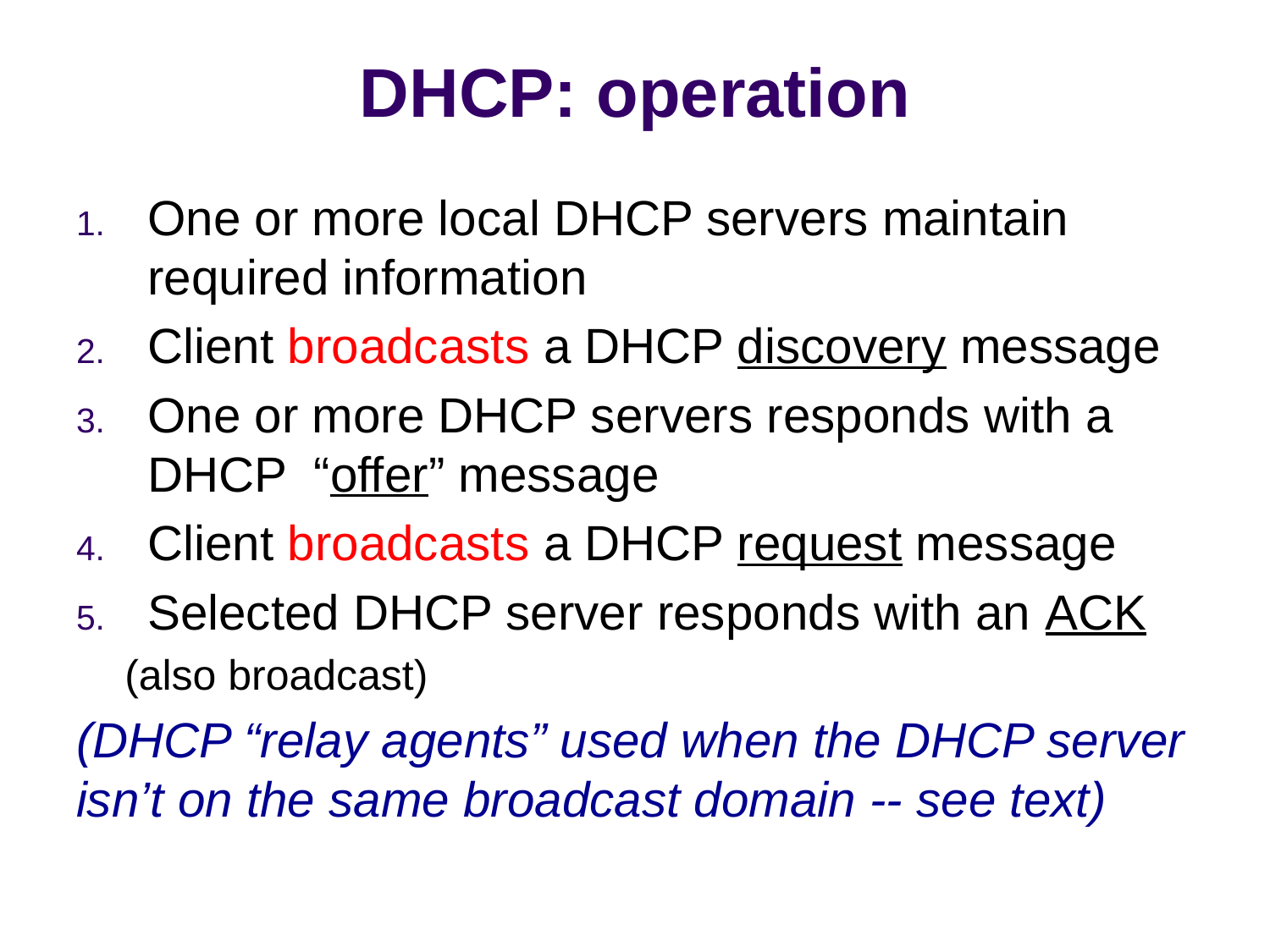

# DHCP: operation
One or more local DHCP servers maintain required information
Client broadcasts a DHCP discovery message
One or more DHCP servers responds with a DHCP  “offer” message
Client broadcasts a DHCP request message
Selected DHCP server responds with an ACK
(also broadcast)
(DHCP “relay agents” used when the DHCP server  isn’t on the same broadcast domain -- see text)